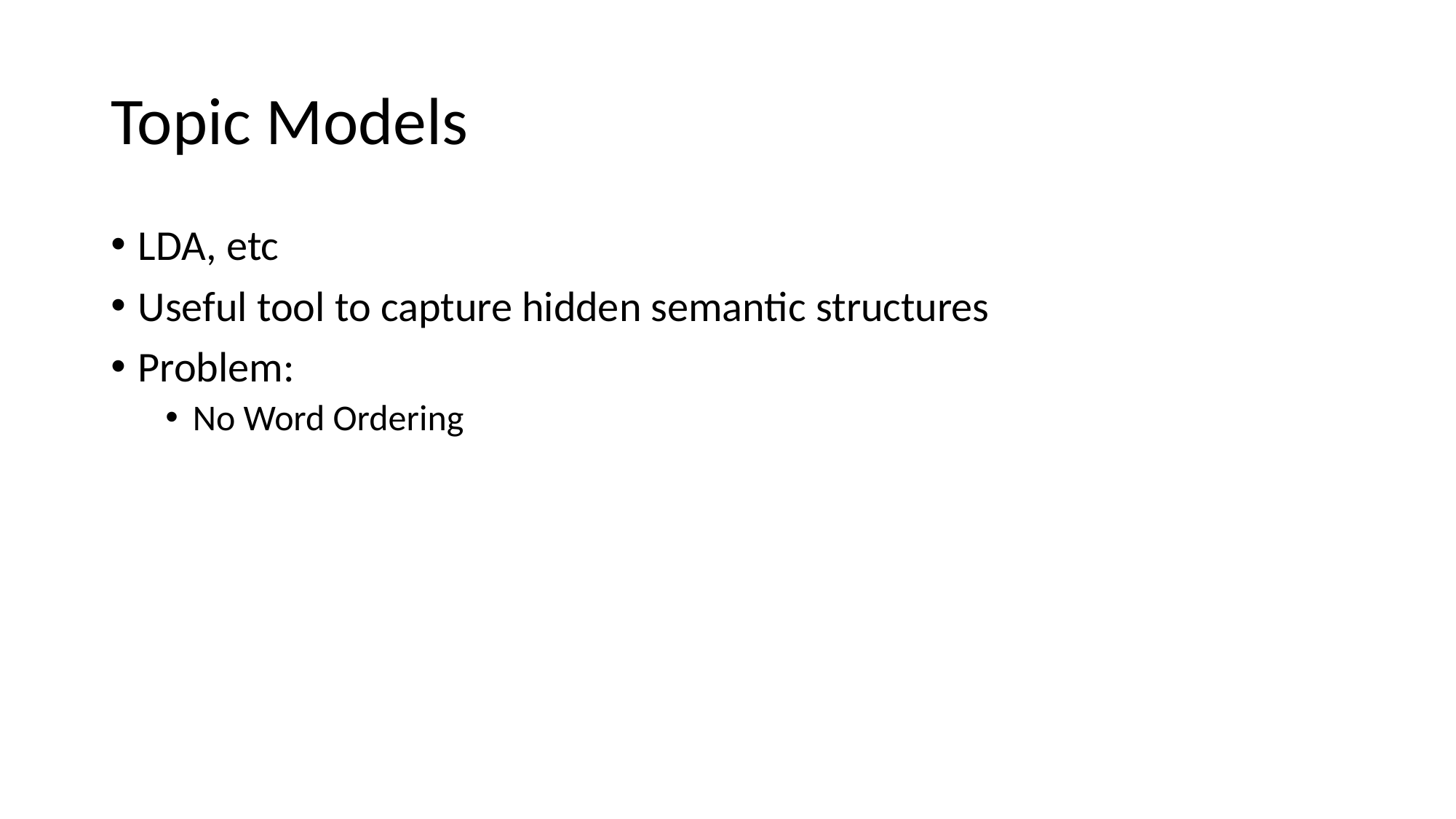

# Topic Models
LDA, etc
Useful tool to capture hidden semantic structures
Problem:
No Word Ordering